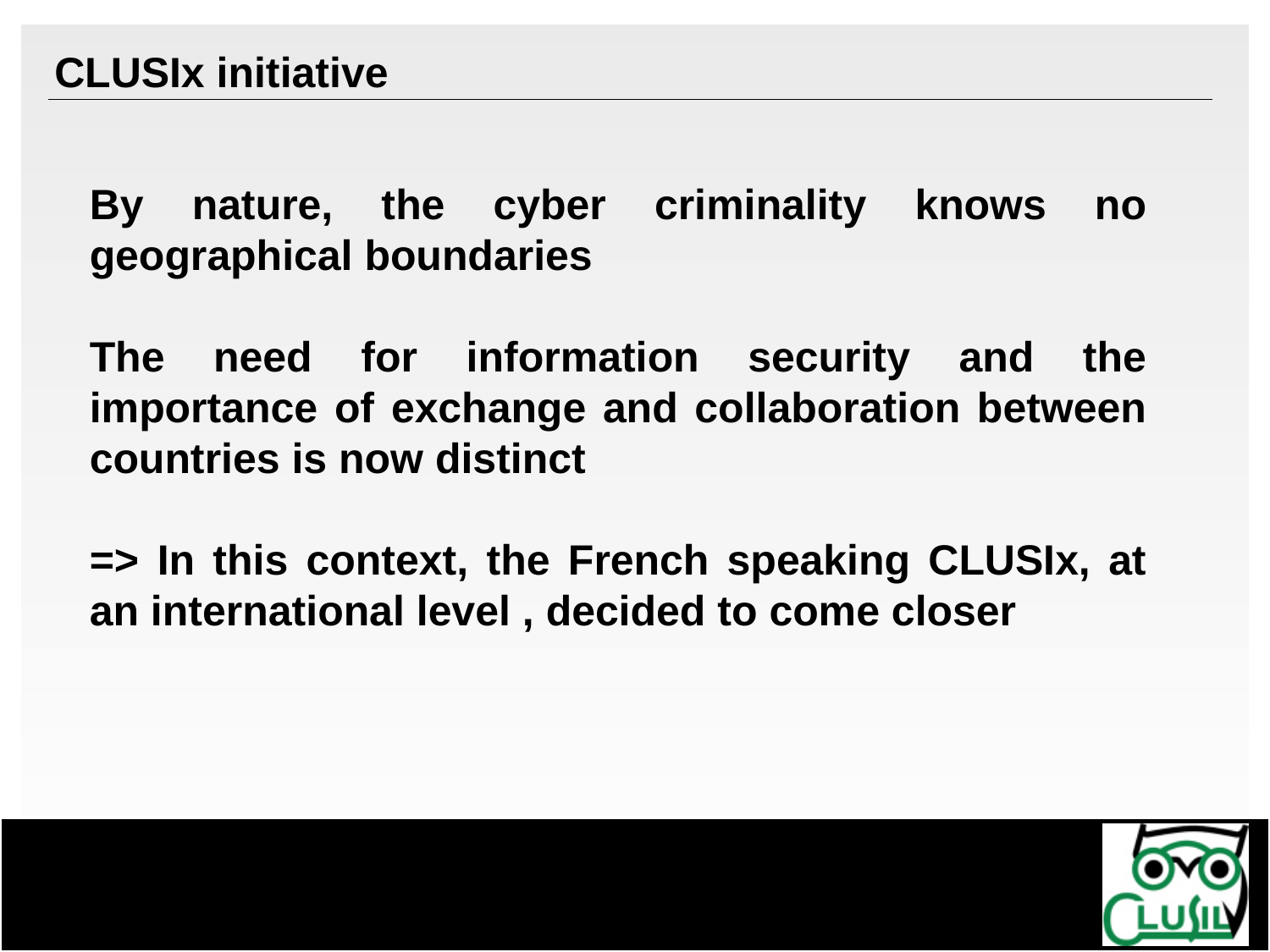

CLUSIx initiative

By nature, the cyber criminality knows no geographical boundaries

The need for information security and the importance of exchange and collaboration between countries is now distinct

=> In this context, the French speaking CLUSIx, at an international level , decided to come closer